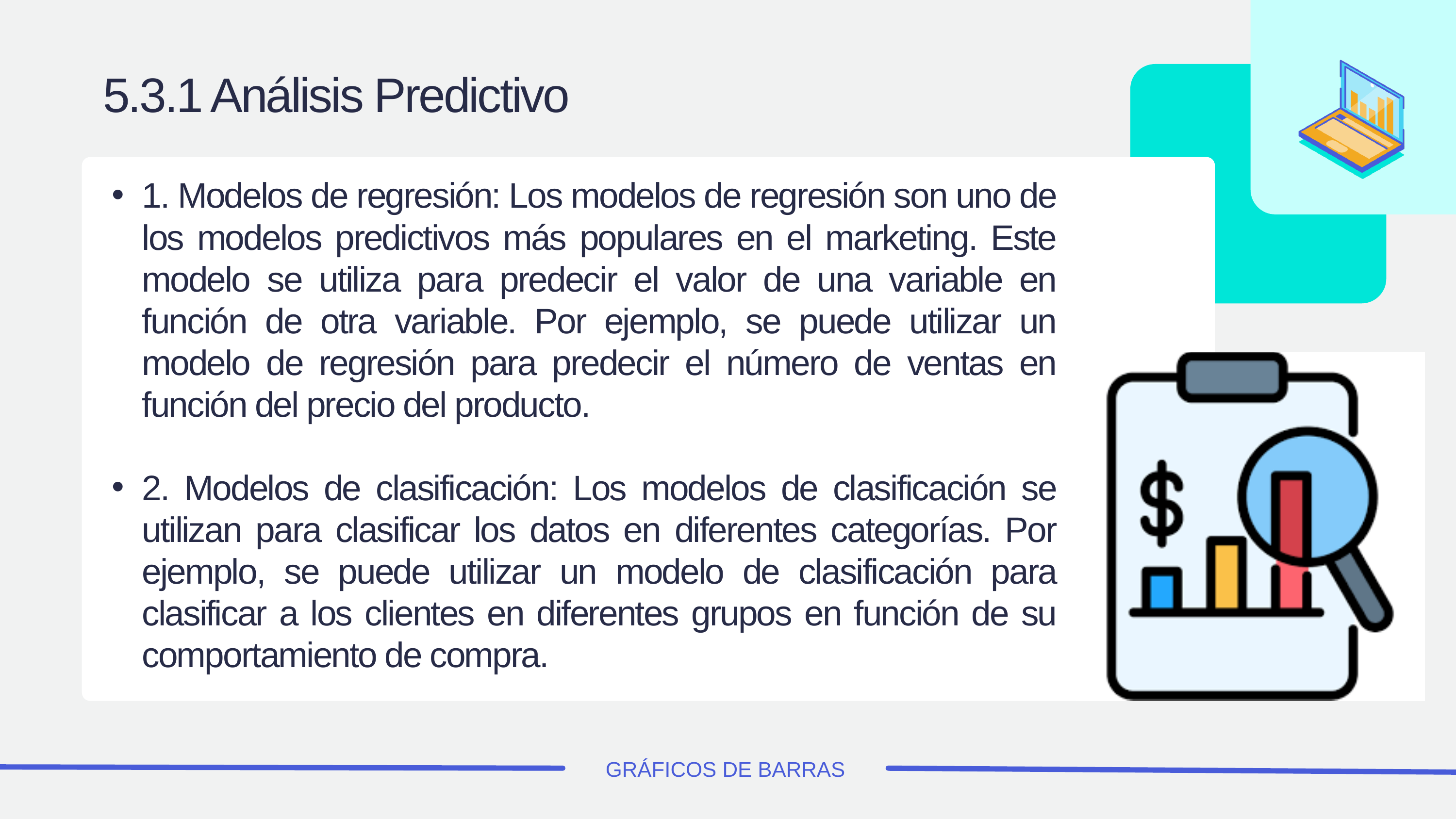

5.3.1 Análisis Predictivo

1. Modelos de regresión: Los modelos de regresión son uno de los modelos predictivos más populares en el marketing. Este modelo se utiliza para predecir el valor de una variable en función de otra variable. Por ejemplo, se puede utilizar un modelo de regresión para predecir el número de ventas en función del precio del producto.

2. Modelos de clasificación: Los modelos de clasificación se utilizan para clasificar los datos en diferentes categorías. Por ejemplo, se puede utilizar un modelo de clasificación para clasificar a los clientes en diferentes grupos en función de su comportamiento de compra.

GRÁFICOS DE BARRAS